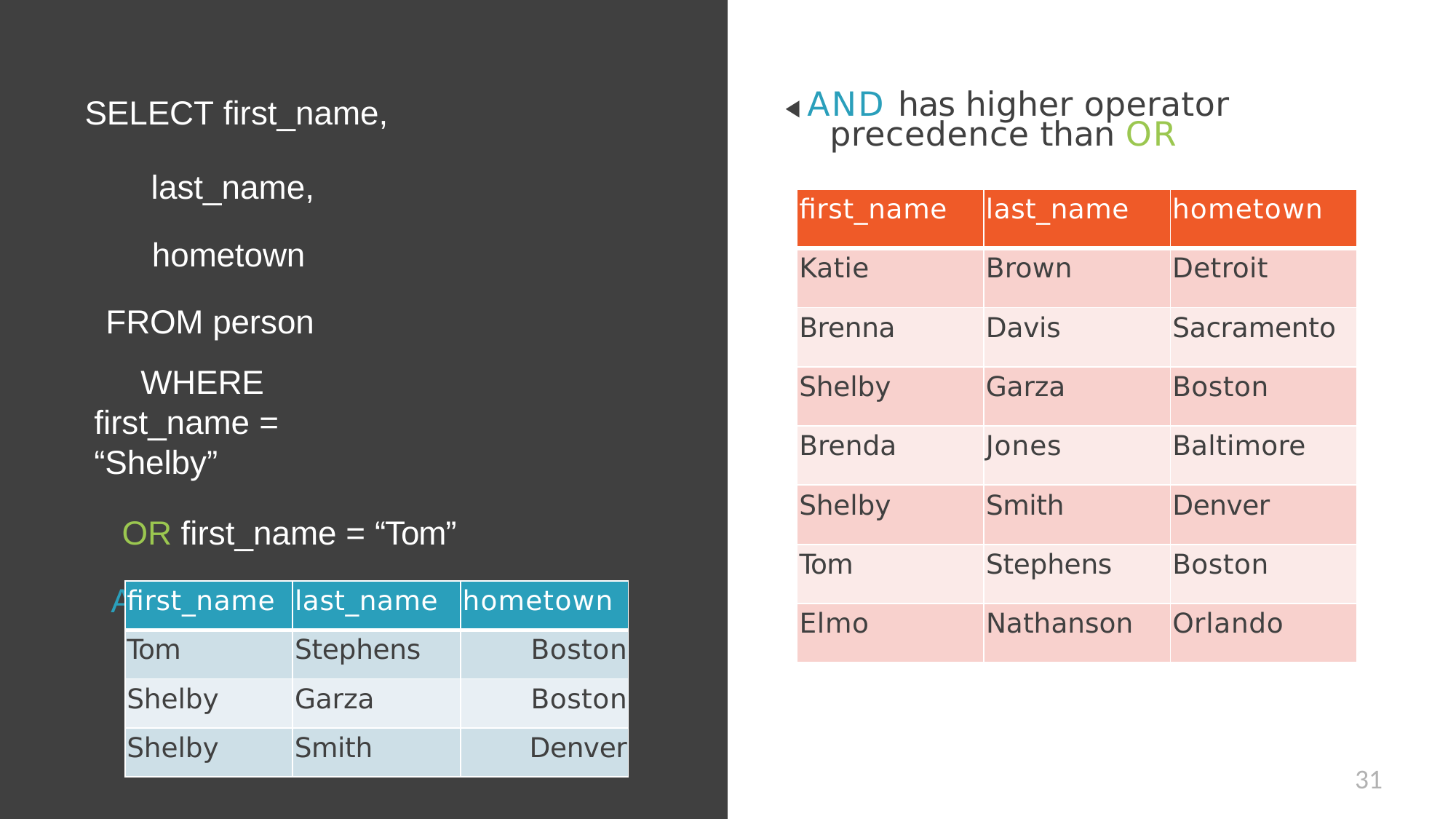

◀ AND has higher operator  precedence than OR
SELECT first_name,
last_name,  hometown  FROM person
WHERE first_name = “Shelby”
OR first_name = “Tom”  AND hometown = “Boston”;
| first\_name | last\_name | hometown |
| --- | --- | --- |
| Katie | Brown | Detroit |
| Brenna | Davis | Sacramento |
| Shelby | Garza | Boston |
| Brenda | Jones | Baltimore |
| Shelby | Smith | Denver |
| Tom | Stephens | Boston |
| Elmo | Nathanson | Orlando |
| first\_name | last\_name | hometown |
| --- | --- | --- |
| Tom | Stephens | Boston |
| Shelby | Garza | Boston |
| Shelby | Smith | Denver |
31